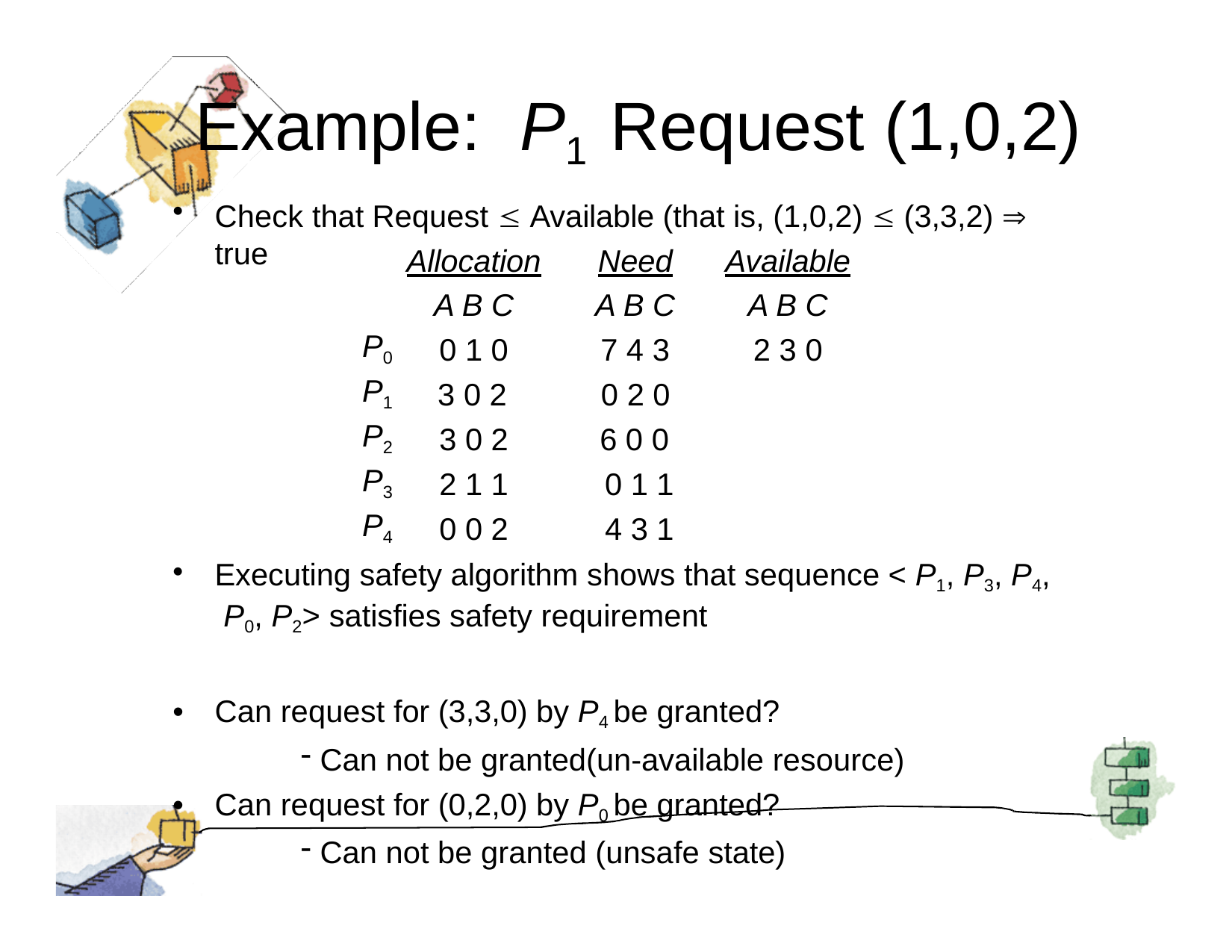

# Example:	P1	Request (1,0,2)

Check that Request ≤ Available (that is, (1,0,2) ≤ (3,3,2) ⇒ true
|  | Allocation | Need | Available |
| --- | --- | --- | --- |
|  | A B C | A B C | A B C |
| P0 | 0 1 0 | 7 4 3 | 2 3 0 |
| P1 | 3 0 2 | 0 2 0 |  |
| P2 | 3 0 2 | 6 0 0 |  |
| P3 | 2 1 1 | 0 1 1 |  |
| P4 | 0 0 2 | 4 3 1 |  |
Executing safety algorithm shows that sequence < P1, P3, P4,  P0, P2> satisfies safety requirement

Can request for (3,3,0) by P4 be granted?
Can not be granted(un-available resource)
Can request for (0,2,0) by P0 be granted?
Can not be granted (unsafe state)